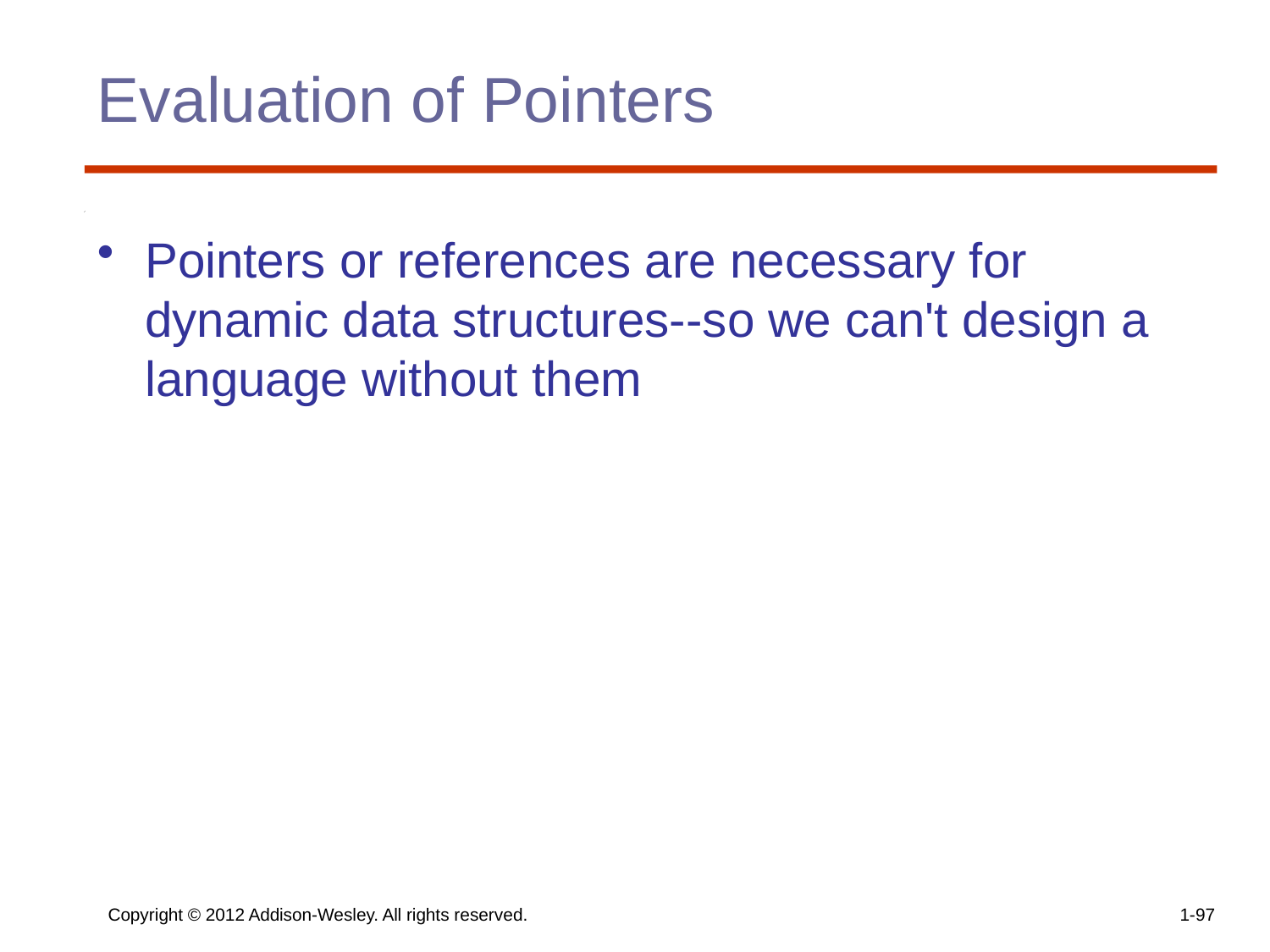

# Evaluation of Pointers
Pointers or references are necessary for dynamic data structures--so we can't design a language without them
Copyright © 2012 Addison-Wesley. All rights reserved.
1-97